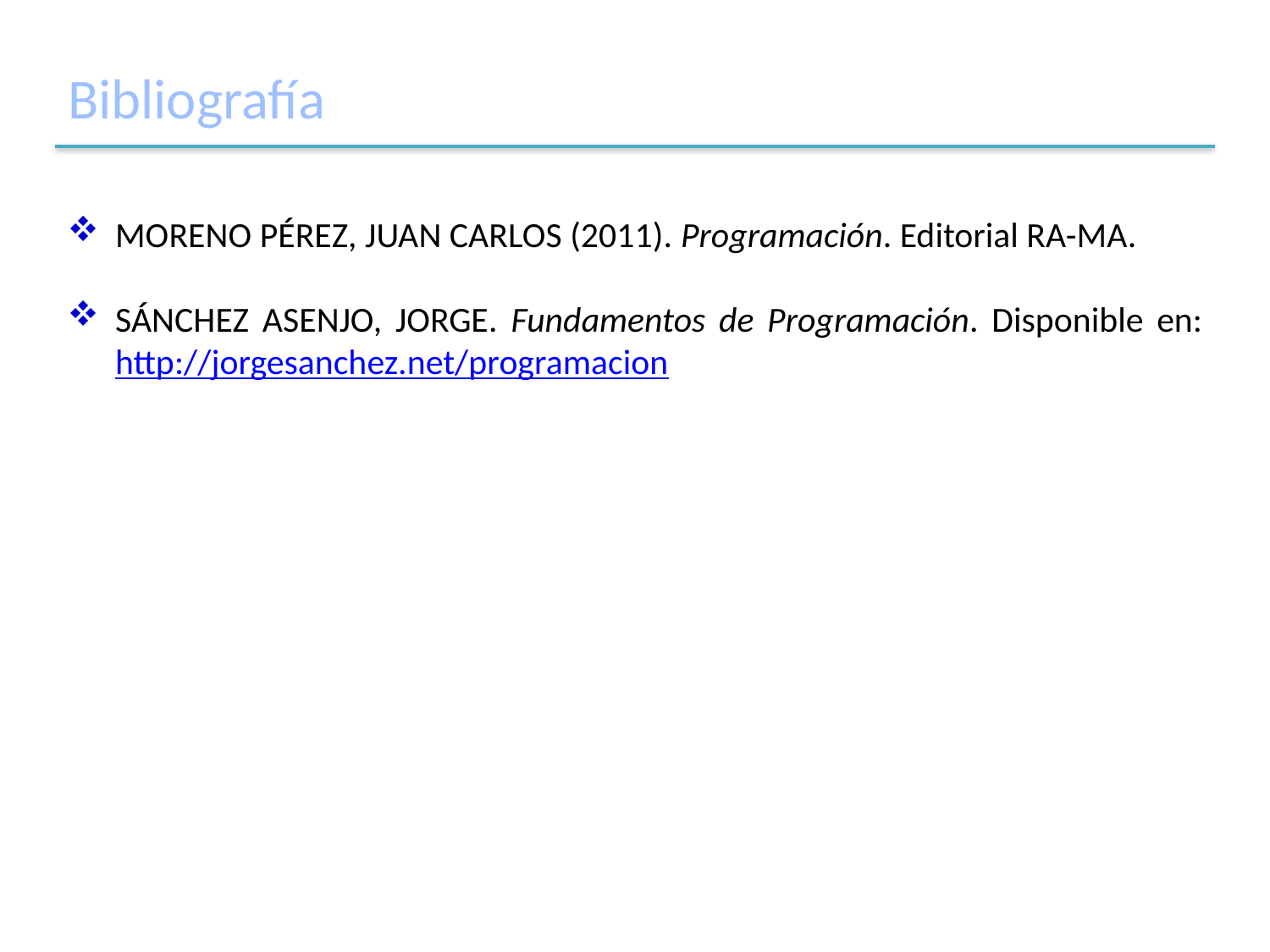

# Bibliografía
MORENO PÉREZ, JUAN CARLOS (2011). Programación. Editorial RA-MA.
SÁNCHEZ ASENJO, JORGE. Fundamentos de Programación. Disponible en: http://jorgesanchez.net/programacion